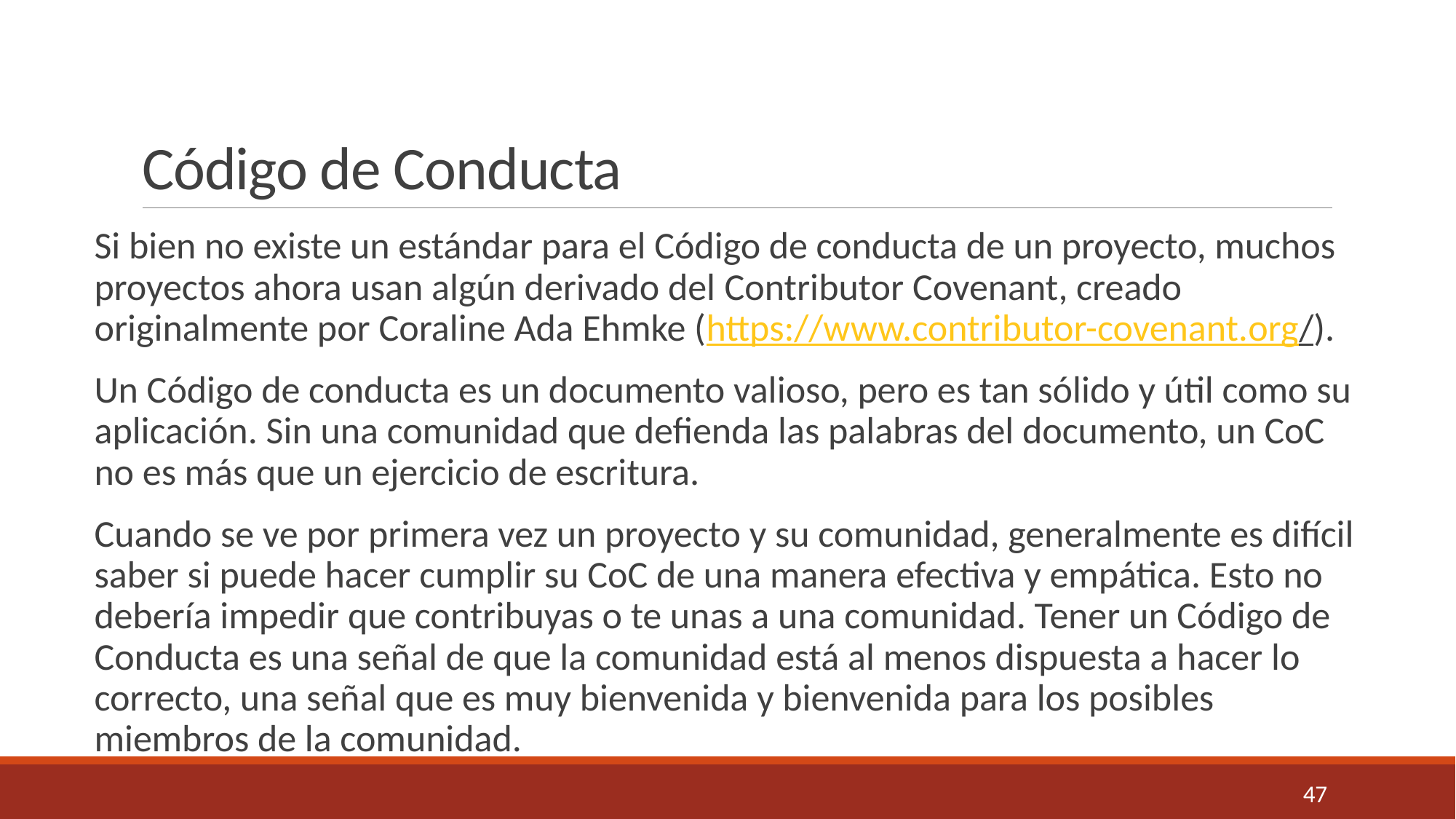

# Código de Conducta
Si bien no existe un estándar para el Código de conducta de un proyecto, muchos proyectos ahora usan algún derivado del Contributor Covenant, creado originalmente por Coraline Ada Ehmke (https://www.contributor-covenant.org/).
Un Código de conducta es un documento valioso, pero es tan sólido y útil como su aplicación. Sin una comunidad que defienda las palabras del documento, un CoC no es más que un ejercicio de escritura.
Cuando se ve por primera vez un proyecto y su comunidad, generalmente es difícil saber si puede hacer cumplir su CoC de una manera efectiva y empática. Esto no debería impedir que contribuyas o te unas a una comunidad. Tener un Código de Conducta es una señal de que la comunidad está al menos dispuesta a hacer lo correcto, una señal que es muy bienvenida y bienvenida para los posibles miembros de la comunidad.
47